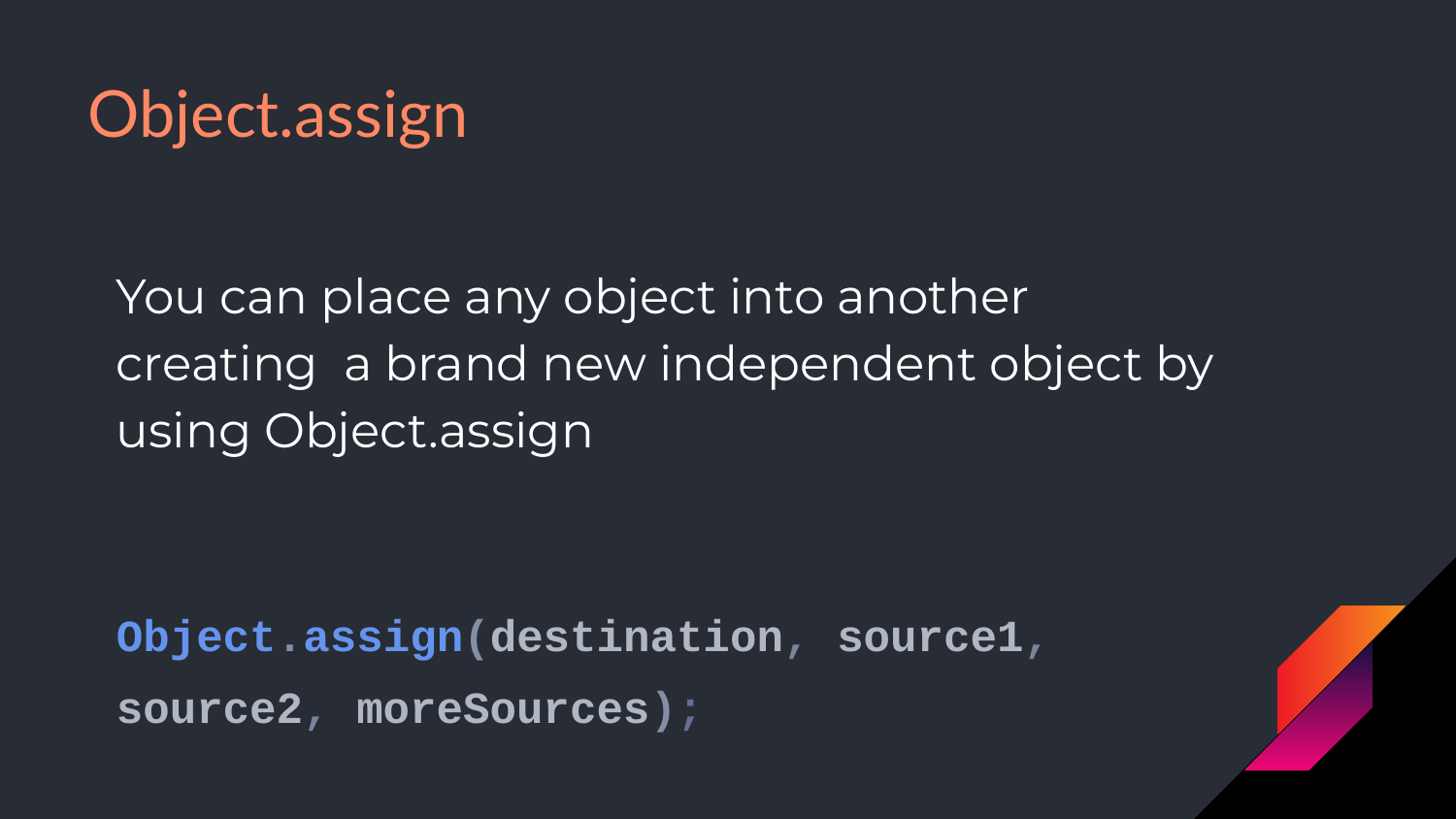

# Object.assign
You can place any object into another creating  a brand new independent object by using Object.assign

Object.assign(destination, source1, source2, moreSources);